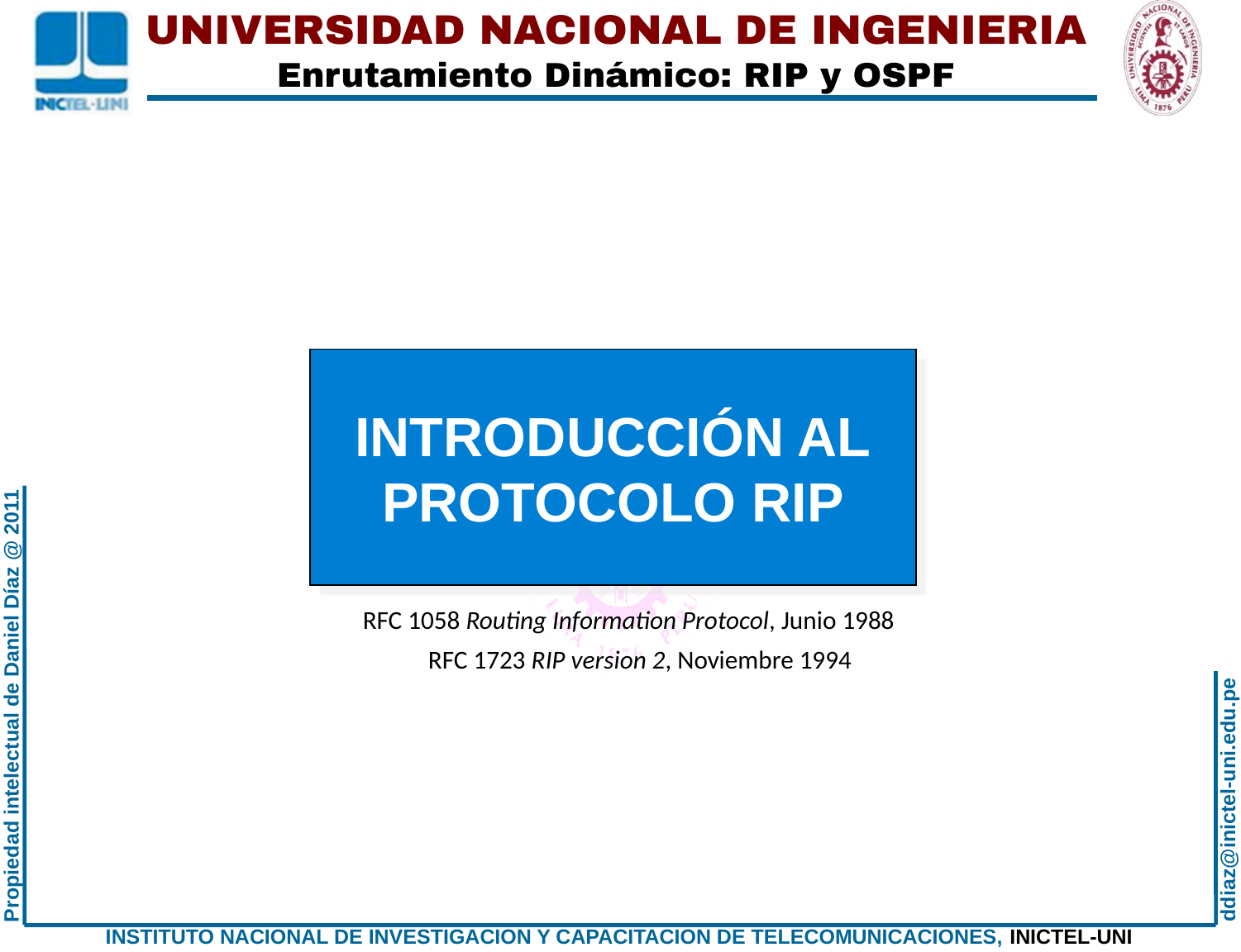

INTRODUCCIÓN AL
PROTOCOLO RIP
RFC 1058 Routing Information Protocol, Junio 1988
RFC 1723 RIP version 2, Noviembre 1994